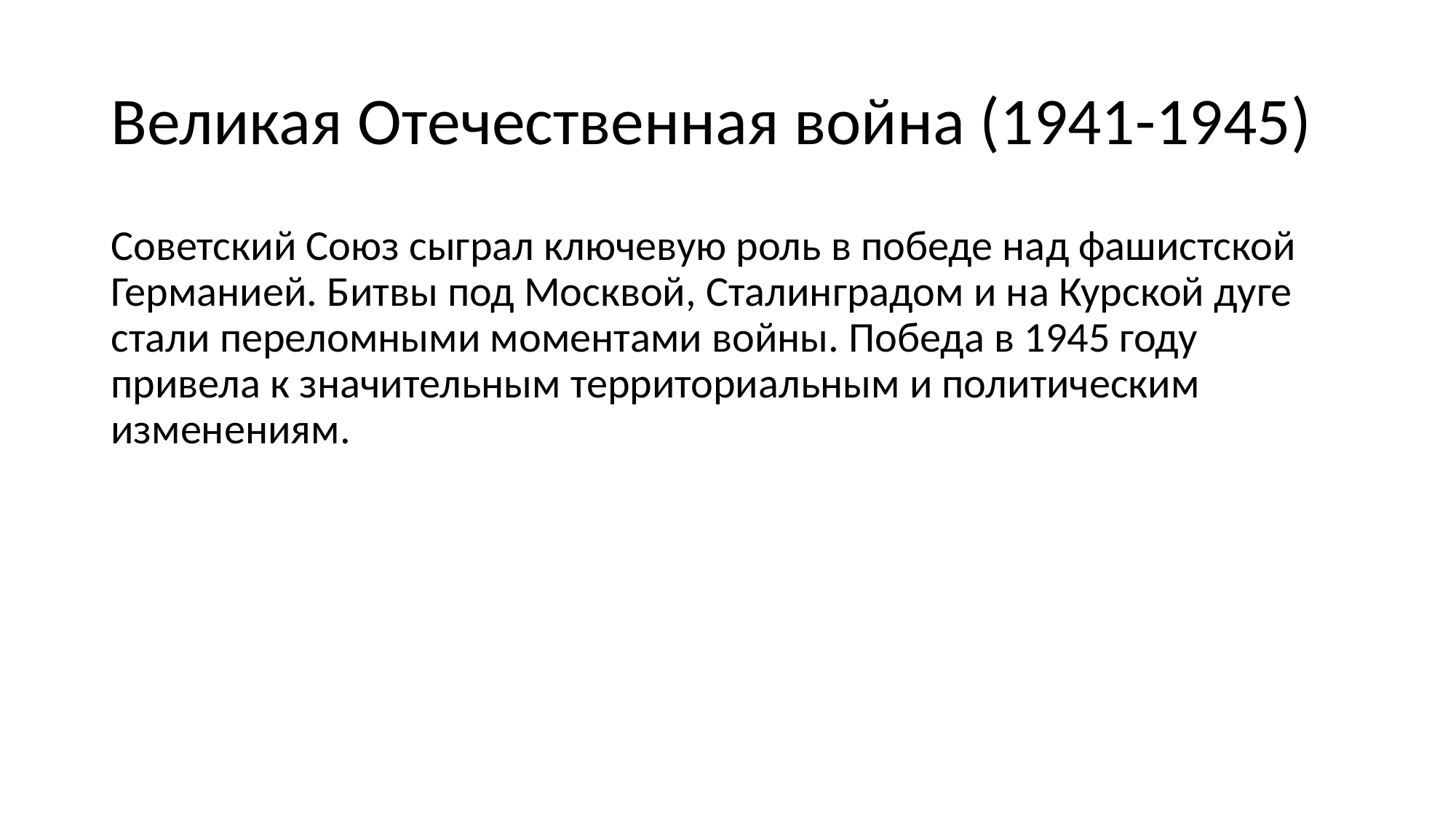

# Великая Отечественная война (1941-1945)
Советский Союз сыграл ключевую роль в победе над фашистской Германией. Битвы под Москвой, Сталинградом и на Курской дуге стали переломными моментами войны. Победа в 1945 году привела к значительным территориальным и политическим изменениям.